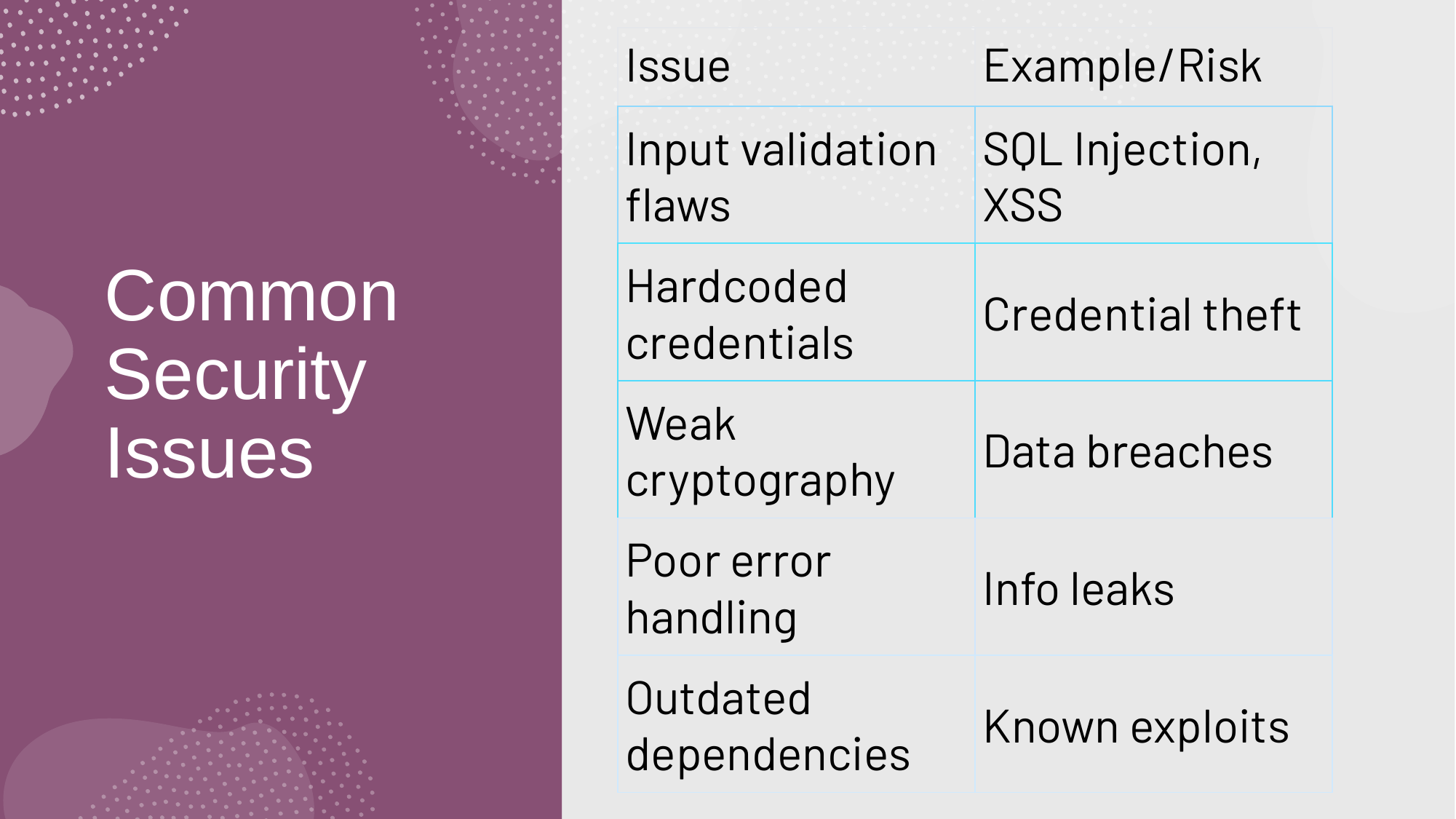

| Issue | Example/Risk |
| --- | --- |
| Input validation flaws | SQL Injection, XSS |
| Hardcoded credentials | Credential theft |
| Weak cryptography | Data breaches |
| Poor error handling | Info leaks |
| Outdated dependencies | Known exploits |
# Common Security Issues